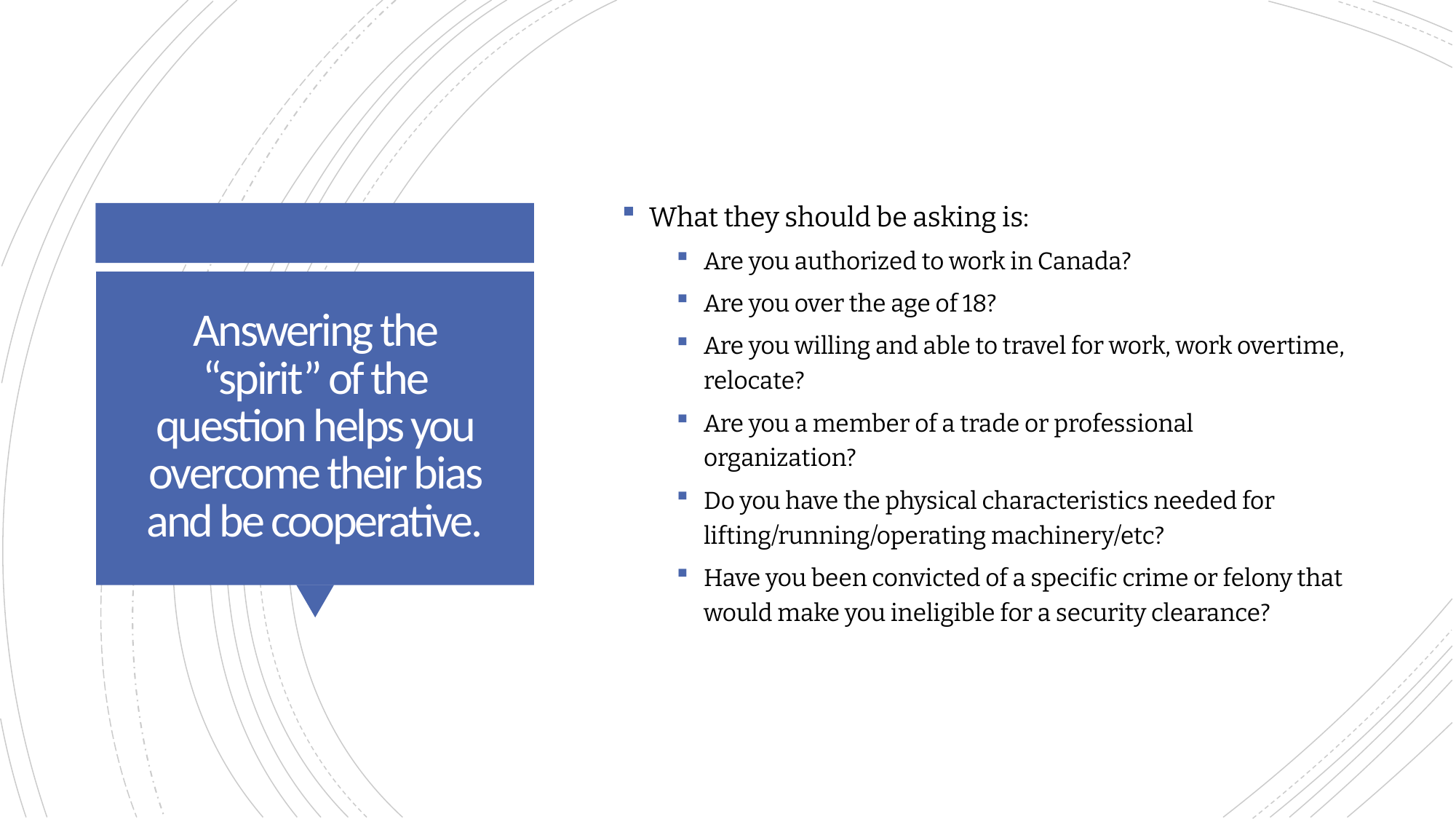

What they should be asking is:
Are you authorized to work in Canada?
Are you over the age of 18?
Are you willing and able to travel for work, work overtime, relocate?
Are you a member of a trade or professional organization?
Do you have the physical characteristics needed for lifting/running/operating machinery/etc?
Have you been convicted of a specific crime or felony that would make you ineligible for a security clearance?
# Answering the “spirit” of the question helps you overcome their bias and be cooperative.